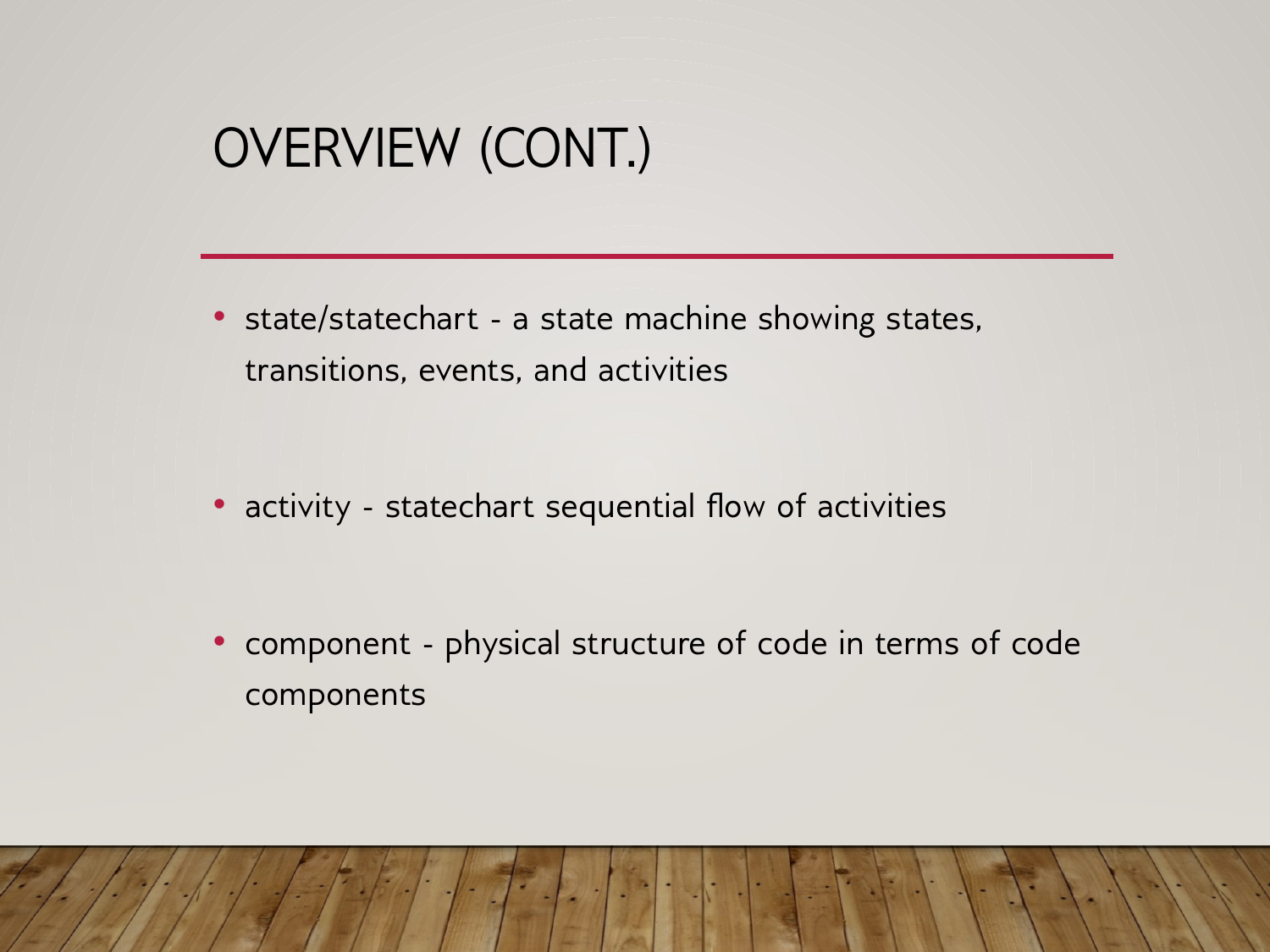

# Overview (cont.)
state/statechart - a state machine showing states, transitions, events, and activities

activity - statechart sequential flow of activities

component - physical structure of code in terms of code components